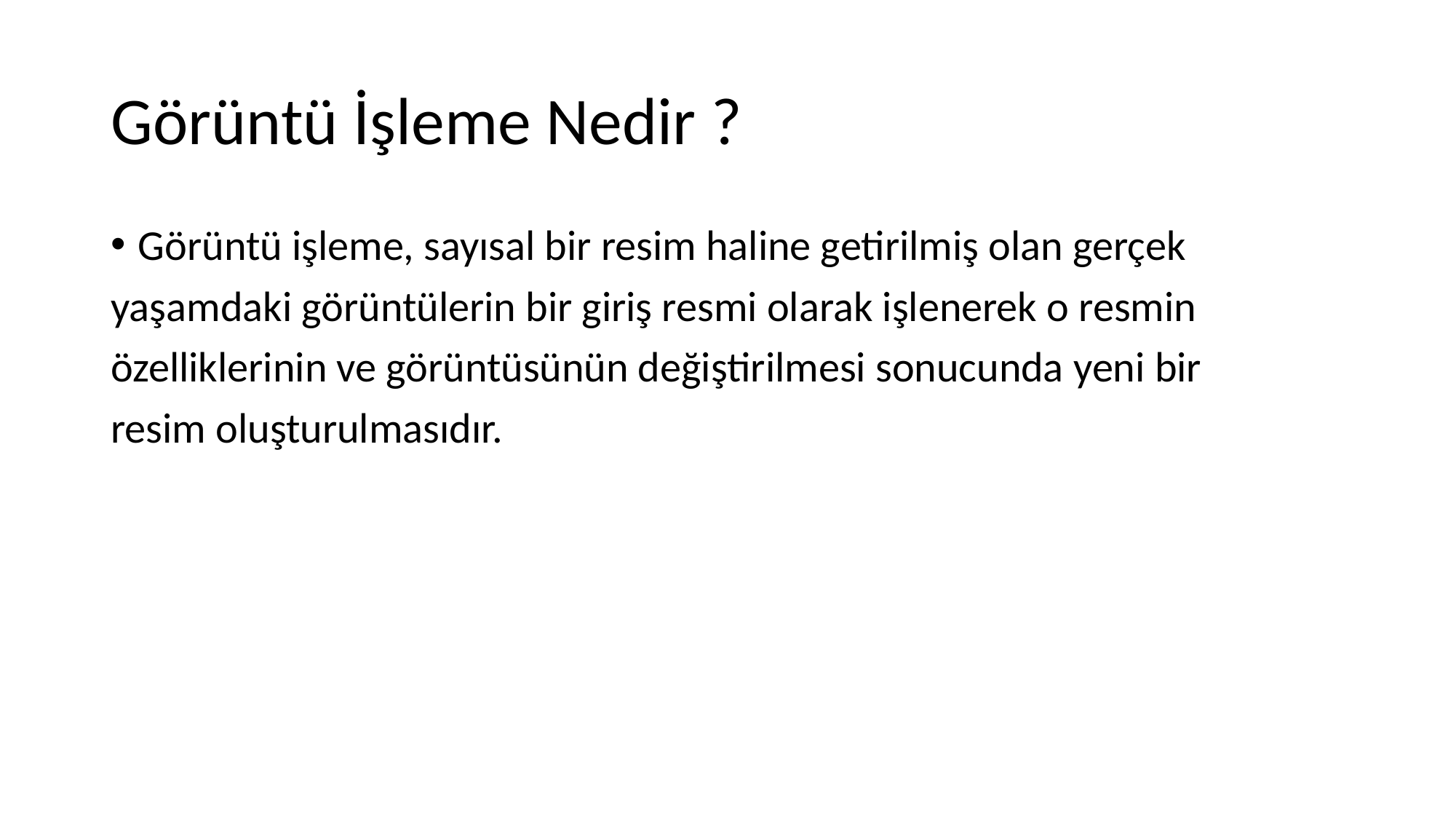

# Görüntü İşleme Nedir ?
Görüntü işleme, sayısal bir resim haline getirilmiş olan gerçek
yaşamdaki görüntülerin bir giriş resmi olarak işlenerek o resmin
özelliklerinin ve görüntüsünün değiştirilmesi sonucunda yeni bir
resim oluşturulmasıdır.